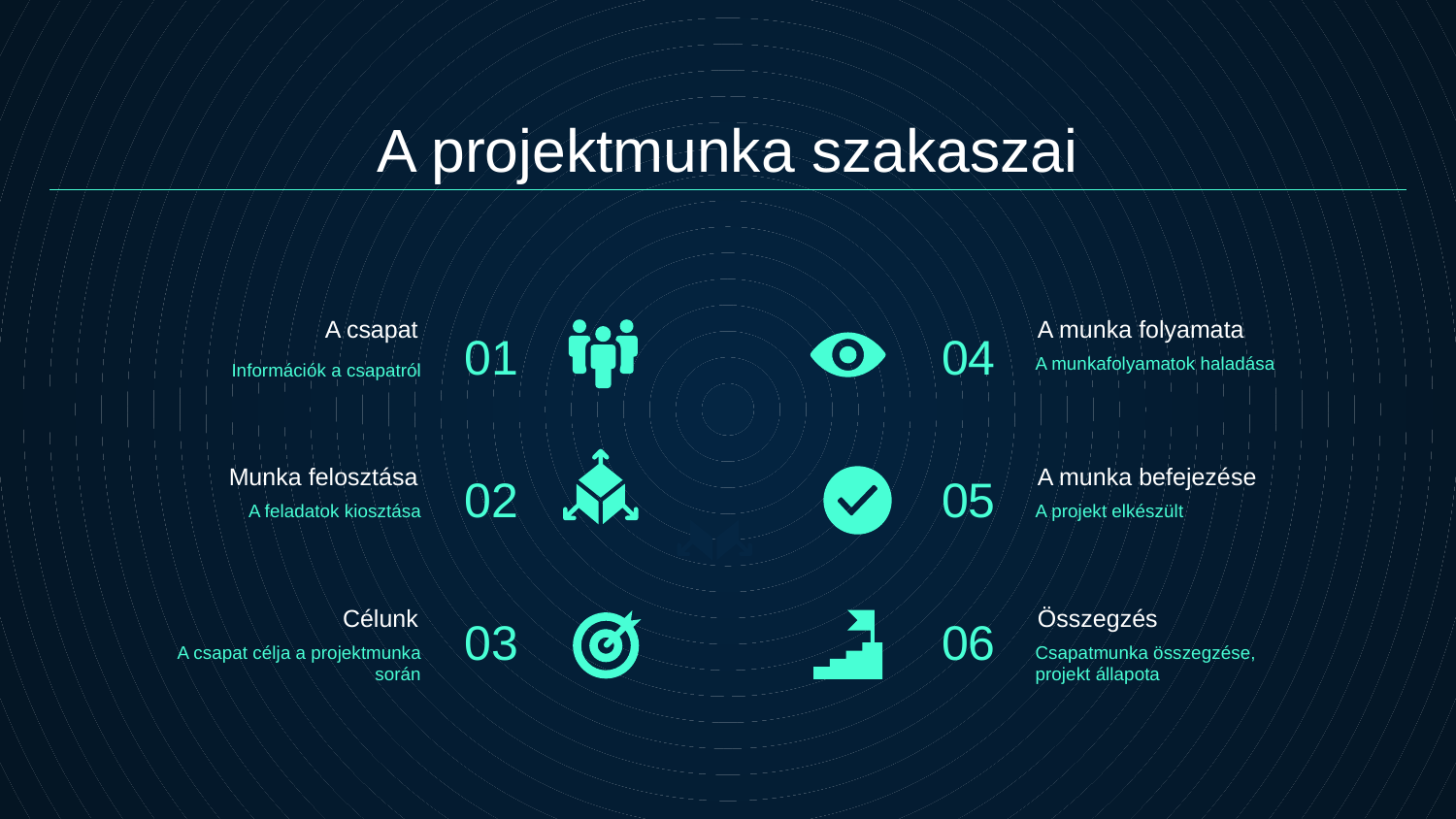

A weboldal elkészítése nehézkes volt. A megpróbáltatások ellenére sikerült összehoznunk egy elfogadható weboldalt. A tanulság a dologból az, hogy azért, mert nem sikerült a weboldal, ne töröljük ki rögtön, hanem álljunk ki mellette és vigyük véghez a tervet. Egyszerűbben is összejött volna, ha a legelső tervet végigvisszük.

# A projektmunka szakaszai

01
04
A csapat

A munka folyamata

A munkafolyamatok haladása
Információk a csapatról

02
05
A munka befejezése

Munka felosztása

A feladatok kiosztása
A projekt elkészült

03
06
Célunk
Összegzés

A csapat célja a projektmunka során
Csapatmunka összegzése, projekt állapota

A munka befejeződött. Elkészült a weboldal a dokumentációval együtt. A csapat boldog, hogy a sok újrakezdés után sikerült megcsinálni.